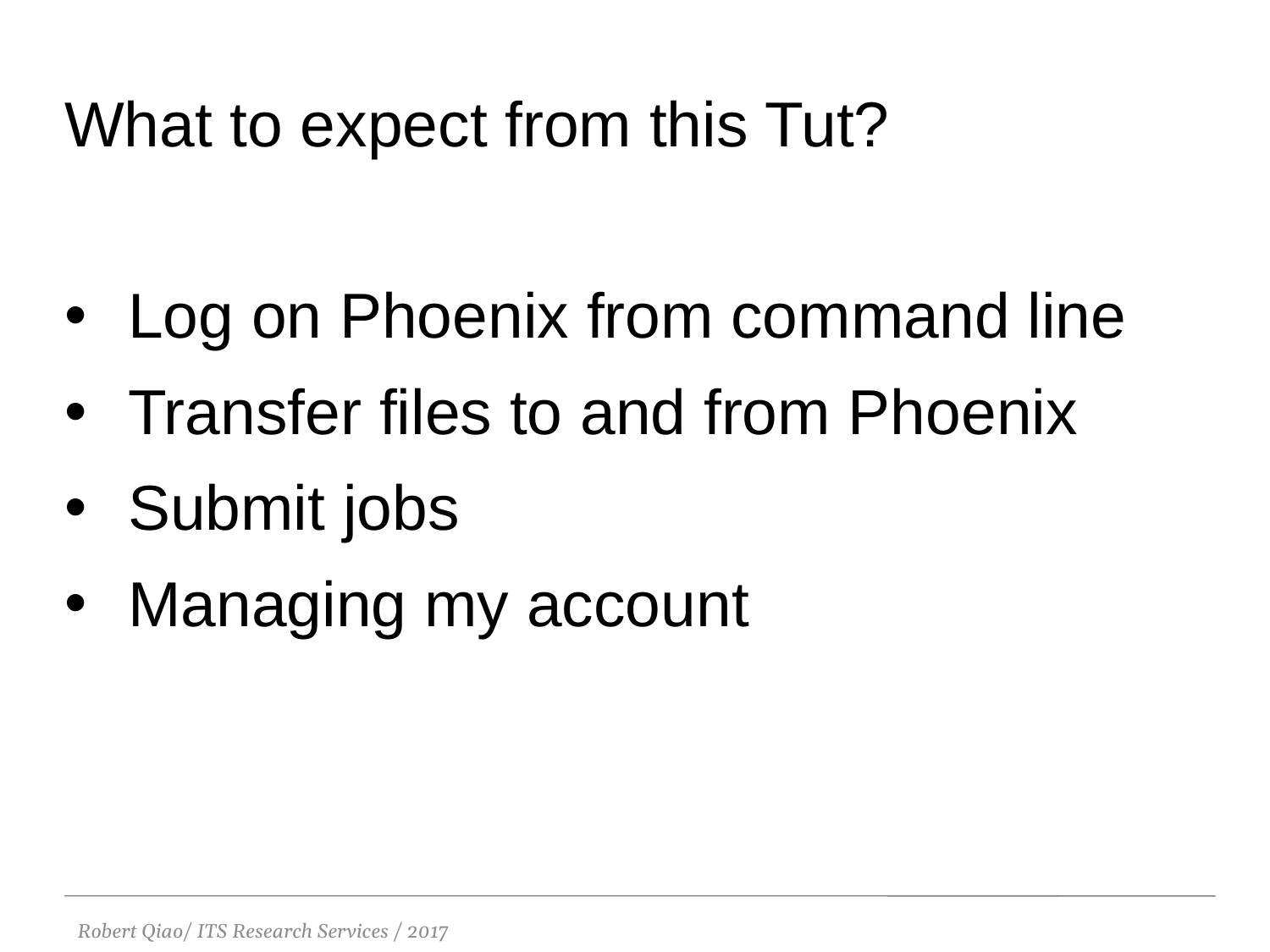

What to expect from this Tut?

Log on Phoenix from command line
Transfer files to and from Phoenix
Submit jobs
Managing my account
Robert Qiao/ ITS Research Services / 2017